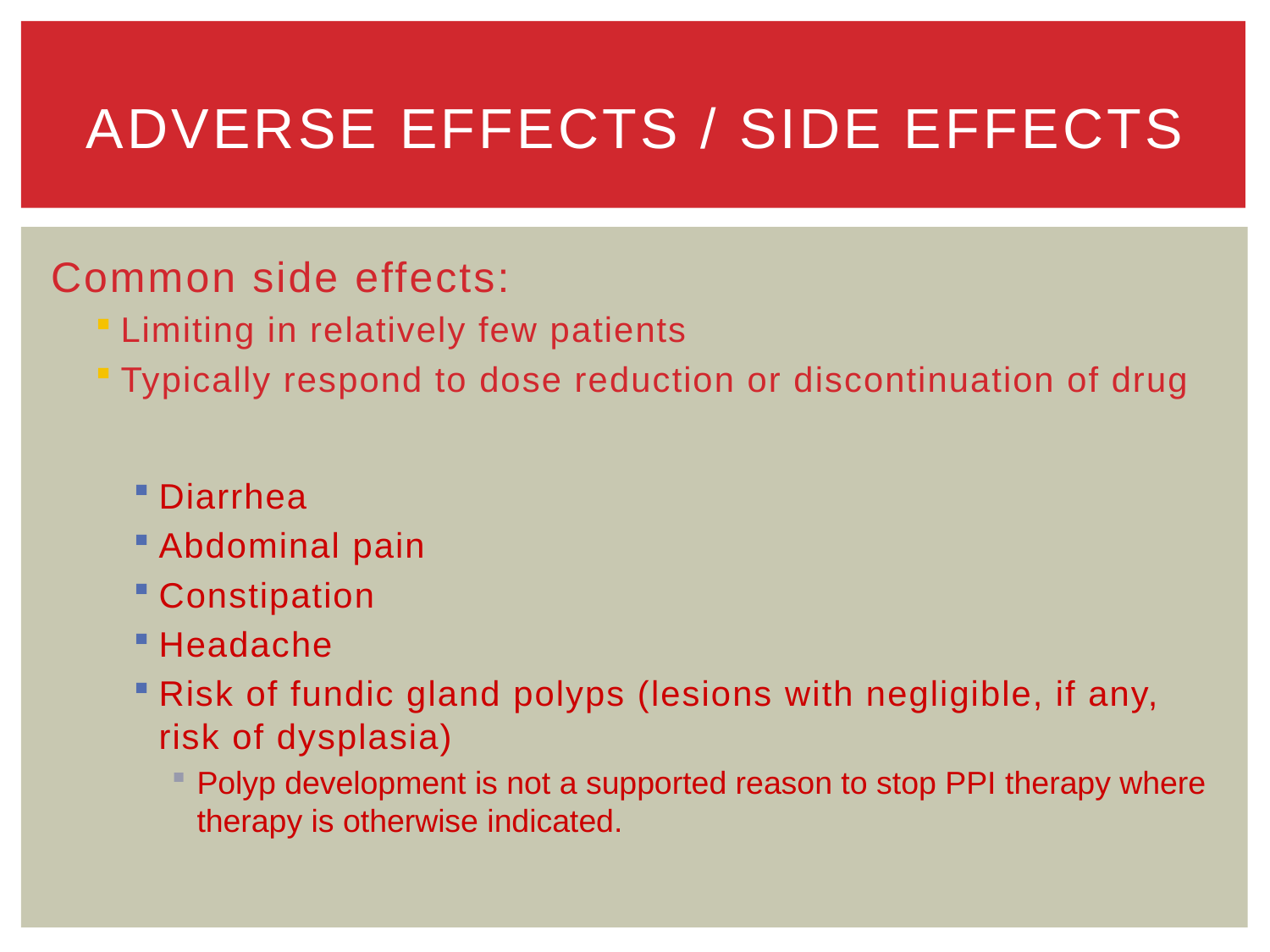

# Adverse effects / side effects
Common side effects:
Limiting in relatively few patients
Typically respond to dose reduction or discontinuation of drug

Diarrhea
Abdominal pain
Constipation
Headache
Risk of fundic gland polyps (lesions with negligible, if any, risk of dysplasia)
Polyp development is not a supported reason to stop PPI therapy where therapy is otherwise indicated.